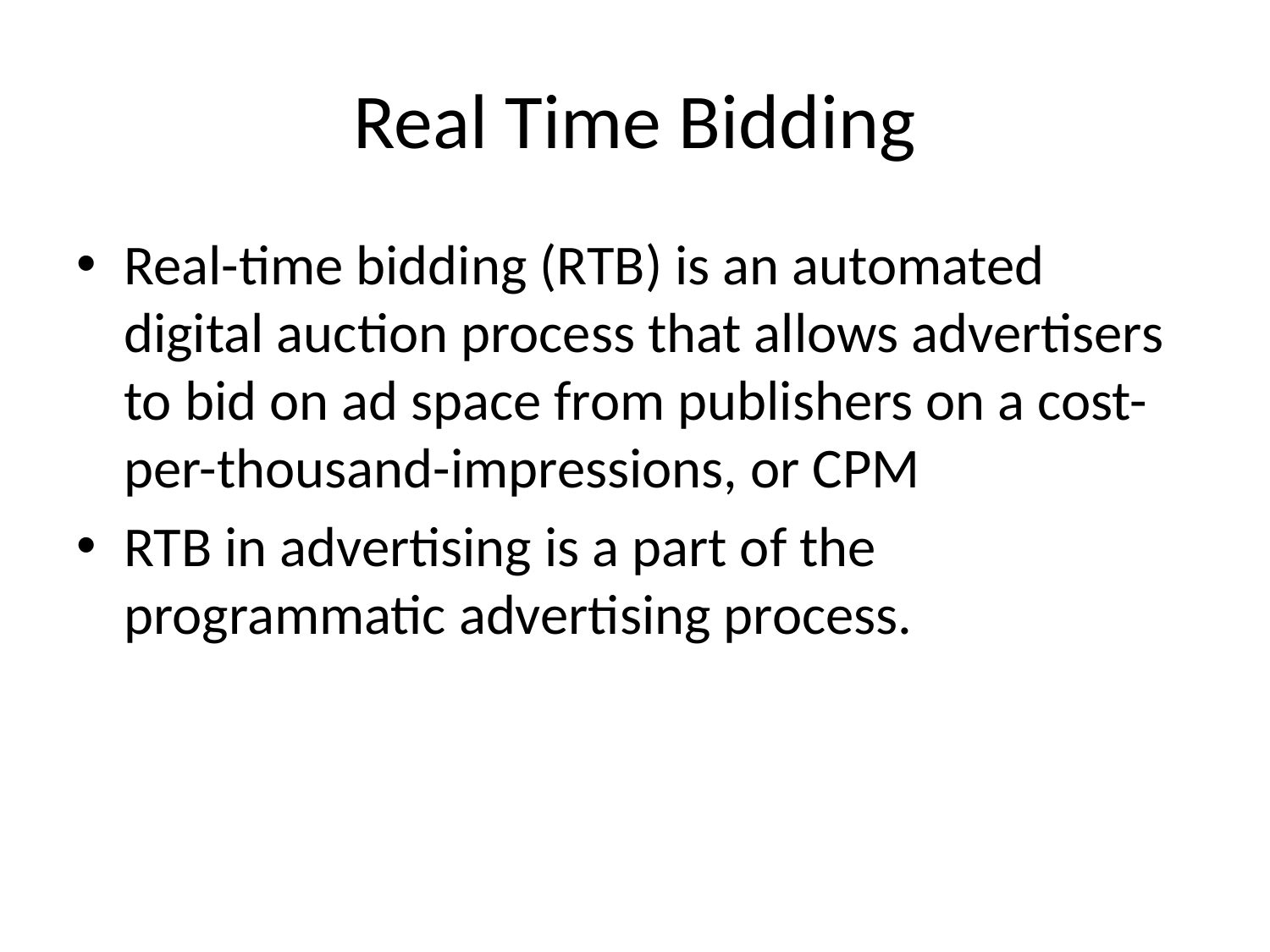

# Real Time Bidding
Real-time bidding (RTB) is an automated digital auction process that allows advertisers to bid on ad space from publishers on a cost-per-thousand-impressions, or CPM
RTB in advertising is a part of the programmatic advertising process.